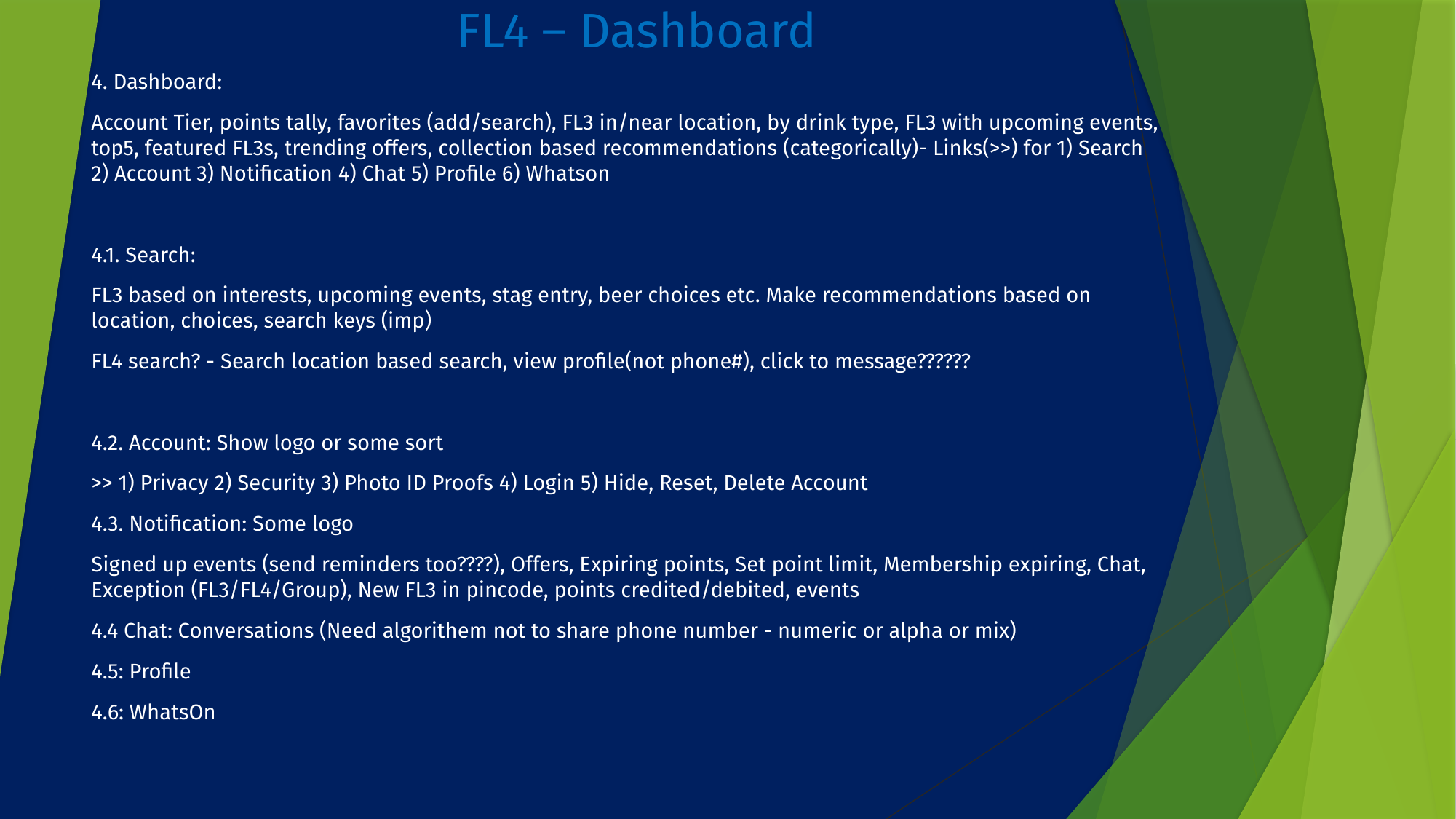

# FL4 – Dashboard
4. Dashboard:
Account Tier, points tally, favorites (add/search), FL3 in/near location, by drink type, FL3 with upcoming events, top5, featured FL3s, trending offers, collection based recommendations (categorically)- Links(>>) for 1) Search 2) Account 3) Notification 4) Chat 5) Profile 6) Whatson

4.1. Search:
FL3 based on interests, upcoming events, stag entry, beer choices etc. Make recommendations based on location, choices, search keys (imp)
FL4 search? - Search location based search, view profile(not phone#), click to message??????

4.2. Account: Show logo or some sort
>> 1) Privacy 2) Security 3) Photo ID Proofs 4) Login 5) Hide, Reset, Delete Account
4.3. Notification: Some logo
Signed up events (send reminders too????), Offers, Expiring points, Set point limit, Membership expiring, Chat, Exception (FL3/FL4/Group), New FL3 in pincode, points credited/debited, events
4.4 Chat: Conversations (Need algorithem not to share phone number - numeric or alpha or mix)
4.5: Profile
4.6: WhatsOn